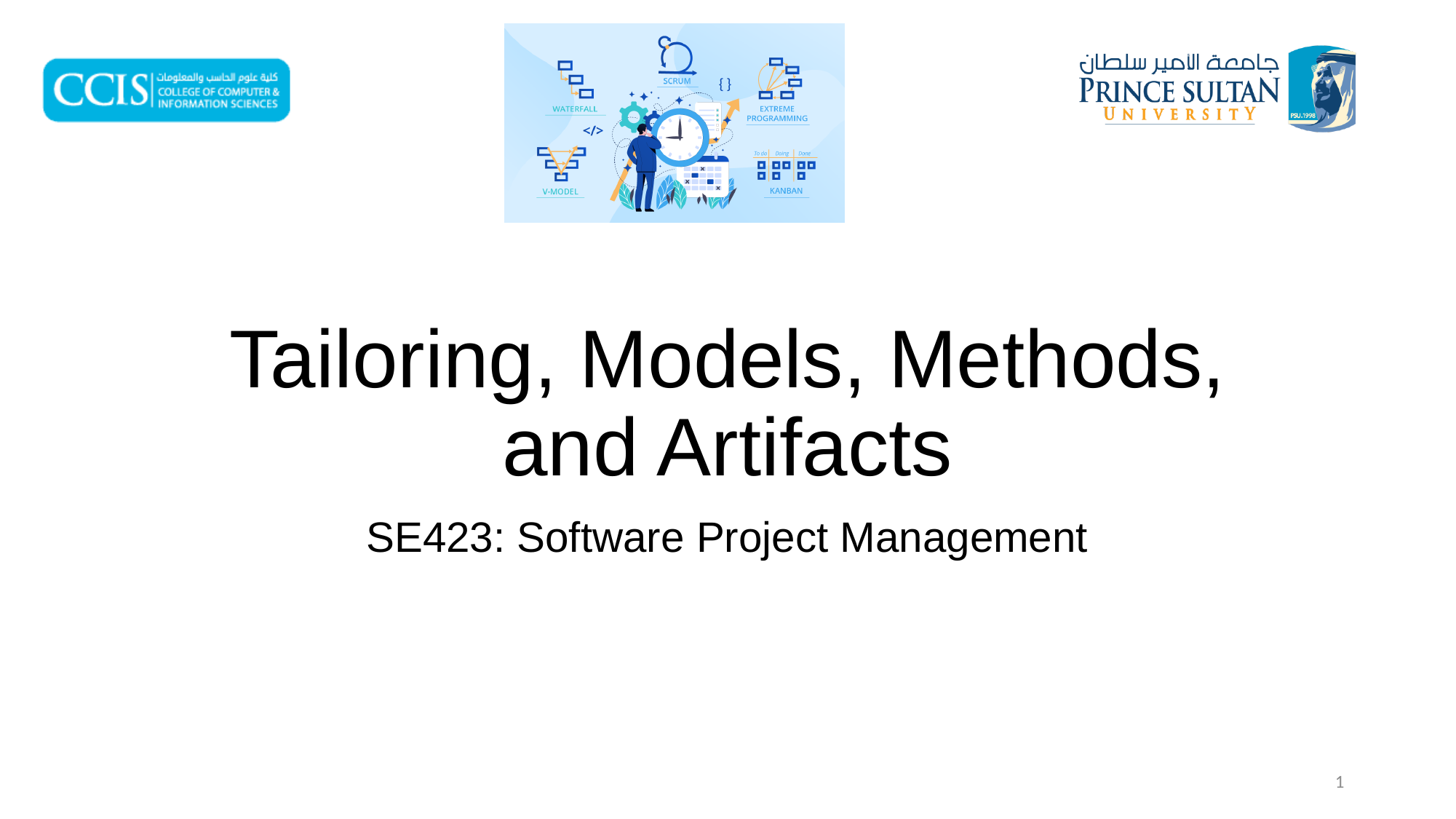

# Tailoring, Models, Methods, and Artifacts
SE423: Software Project Management
1